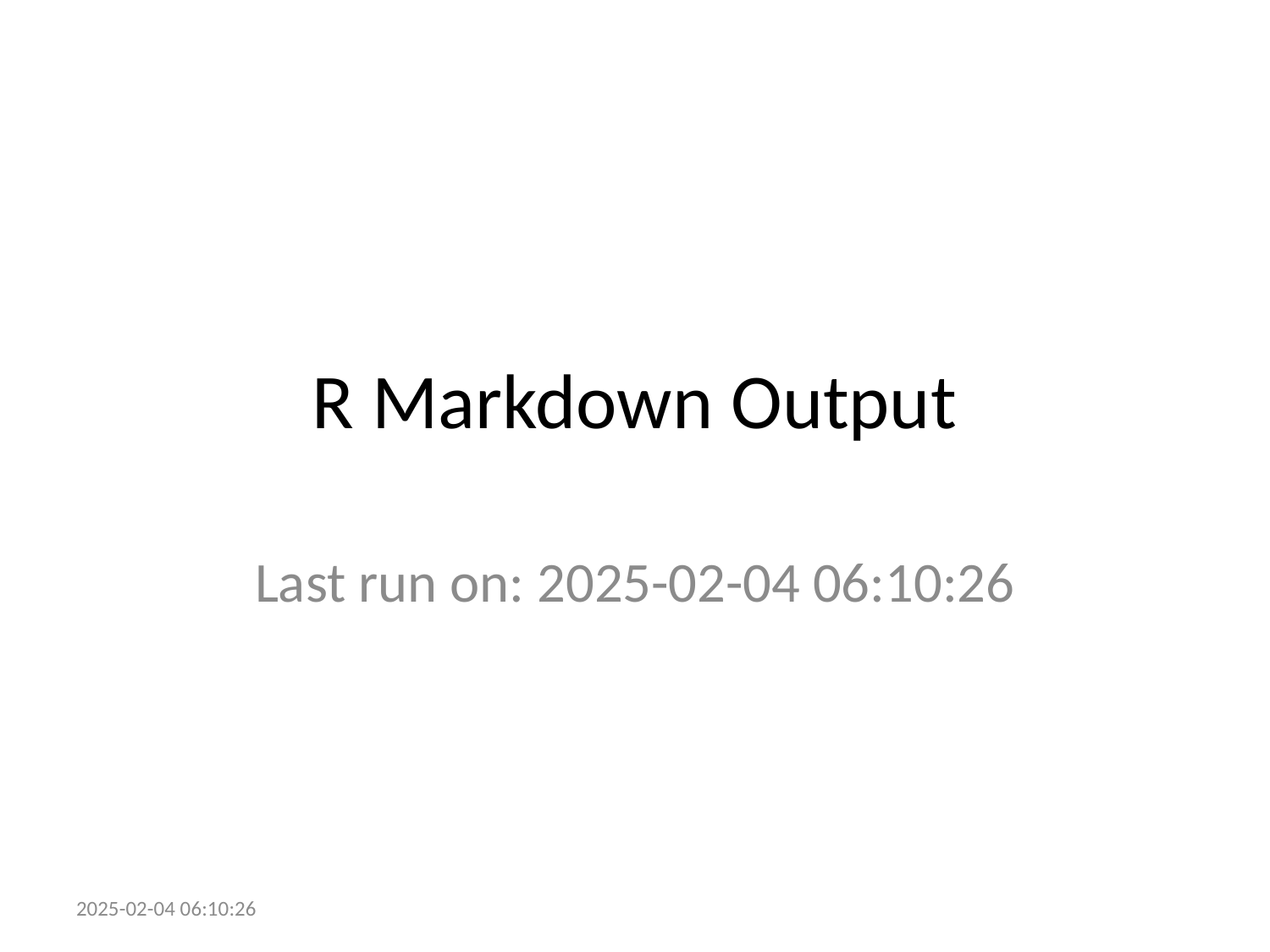

# R Markdown Output
Last run on: 2025-02-04 06:10:26
2025-02-04 06:10:26